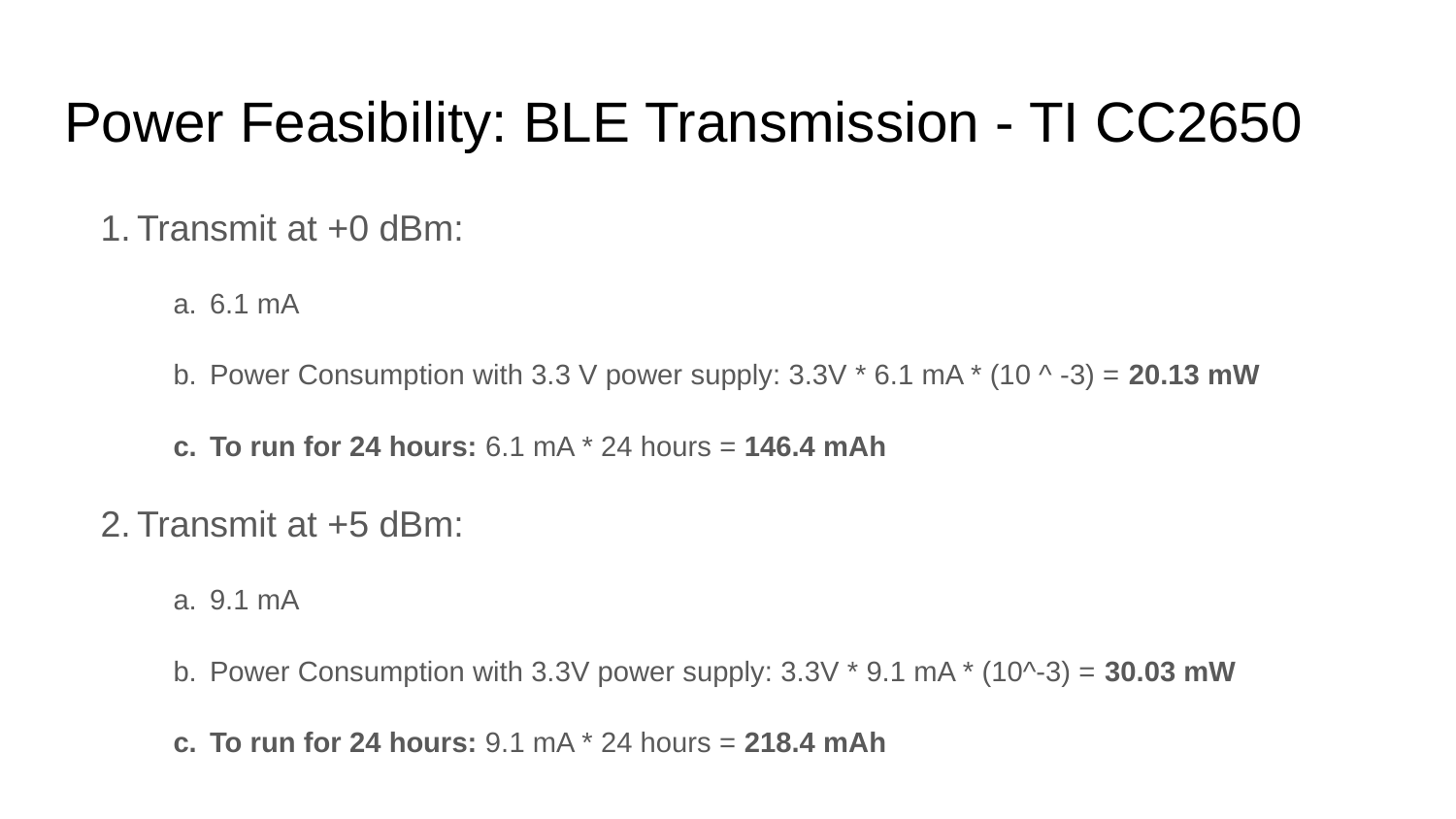

# Power Feasibility: BLE Transmission - TI CC2650
Transmit at +0 dBm:
6.1 mA
Power Consumption with 3.3 V power supply: 3.3V * 6.1 mA * (10 ^ -3) = 20.13 mW
To run for 24 hours: 6.1 mA * 24 hours = 146.4 mAh
Transmit at +5 dBm:
9.1 mA
Power Consumption with 3.3V power supply: 3.3V * 9.1 mA * (10^-3) = 30.03 mW
To run for 24 hours: 9.1 mA * 24 hours = 218.4 mAh